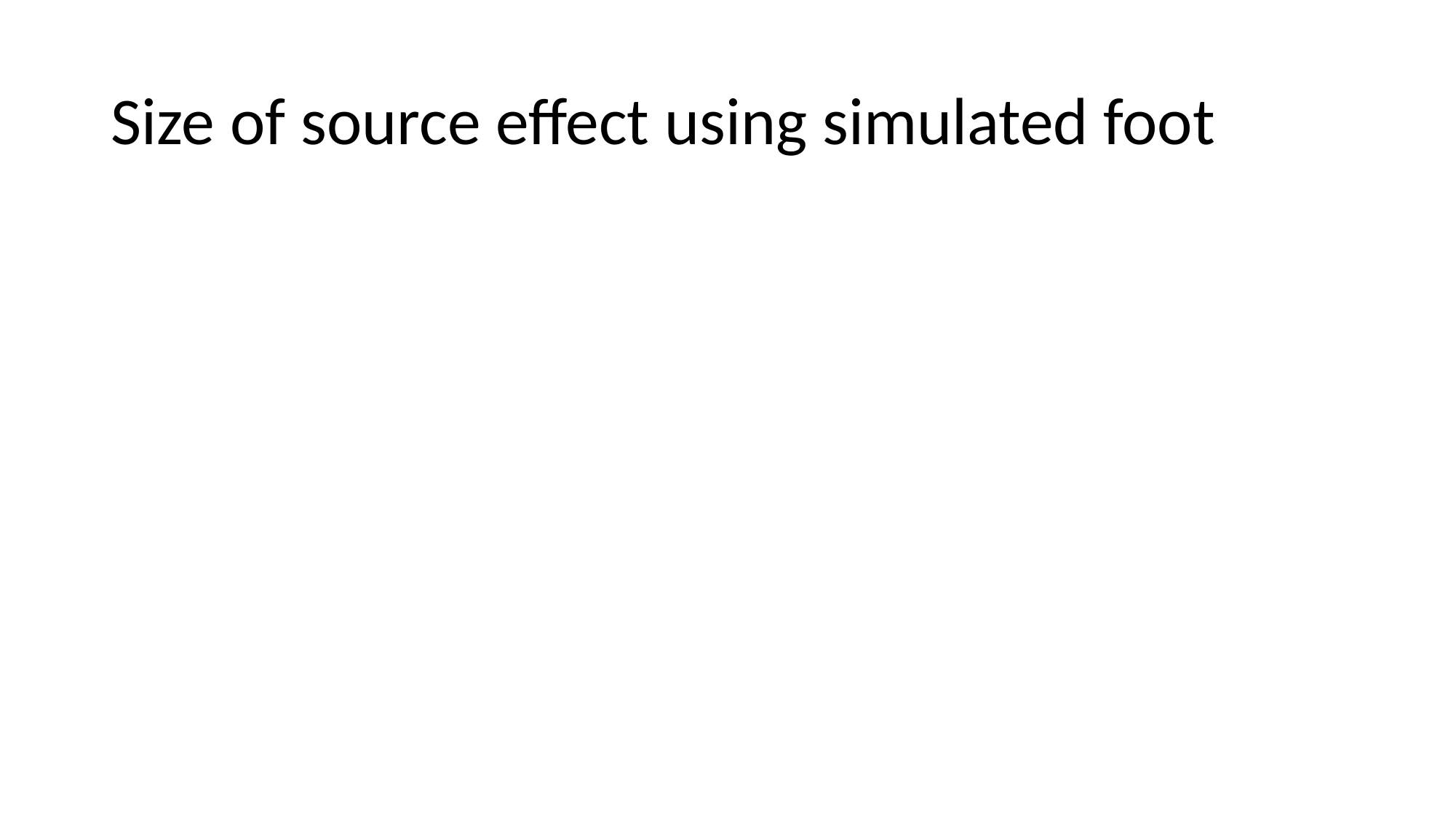

# Size of source effect using simulated foot